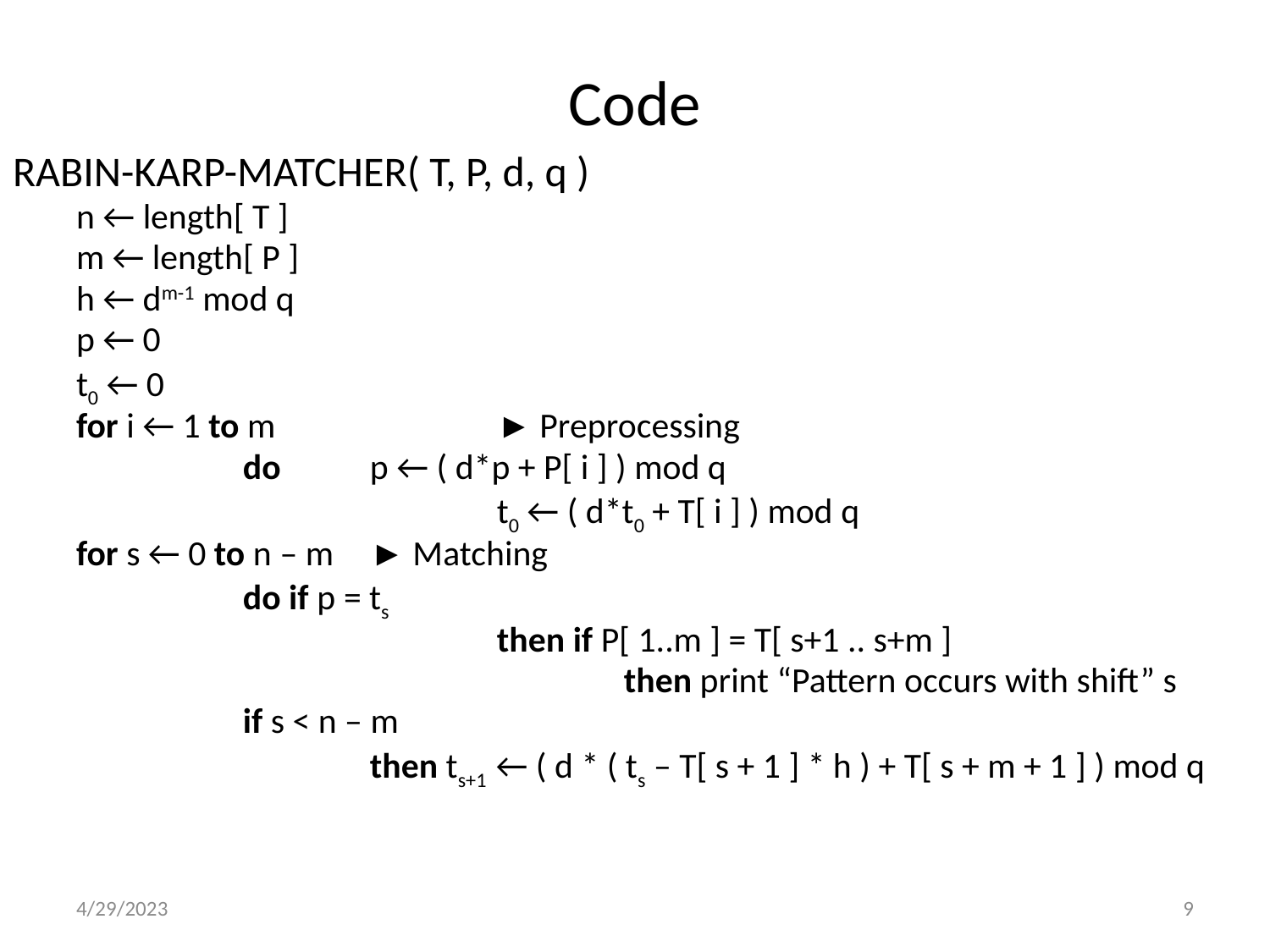

# Code
RABIN-KARP-MATCHER( T, P, d, q )
n ← length[ T ]
m ← length[ P ]
h ← dm-1 mod q
p ← 0
t0 ← 0
for i ← 1 to m		► Preprocessing
		do	p ← ( d*p + P[ i ] ) mod q
				t0 ← ( d*t0 + T[ i ] ) mod q
for s ← 0 to n – m	► Matching
		do if p = ts
				then if P[ 1..m ] = T[ s+1 .. s+m ]
					then print “Pattern occurs with shift” s
		if s < n – m
			then ts+1  ← ( d * ( ts – T[ s + 1 ] * h ) + T[ s + m + 1 ] ) mod q

4/29/2023
9